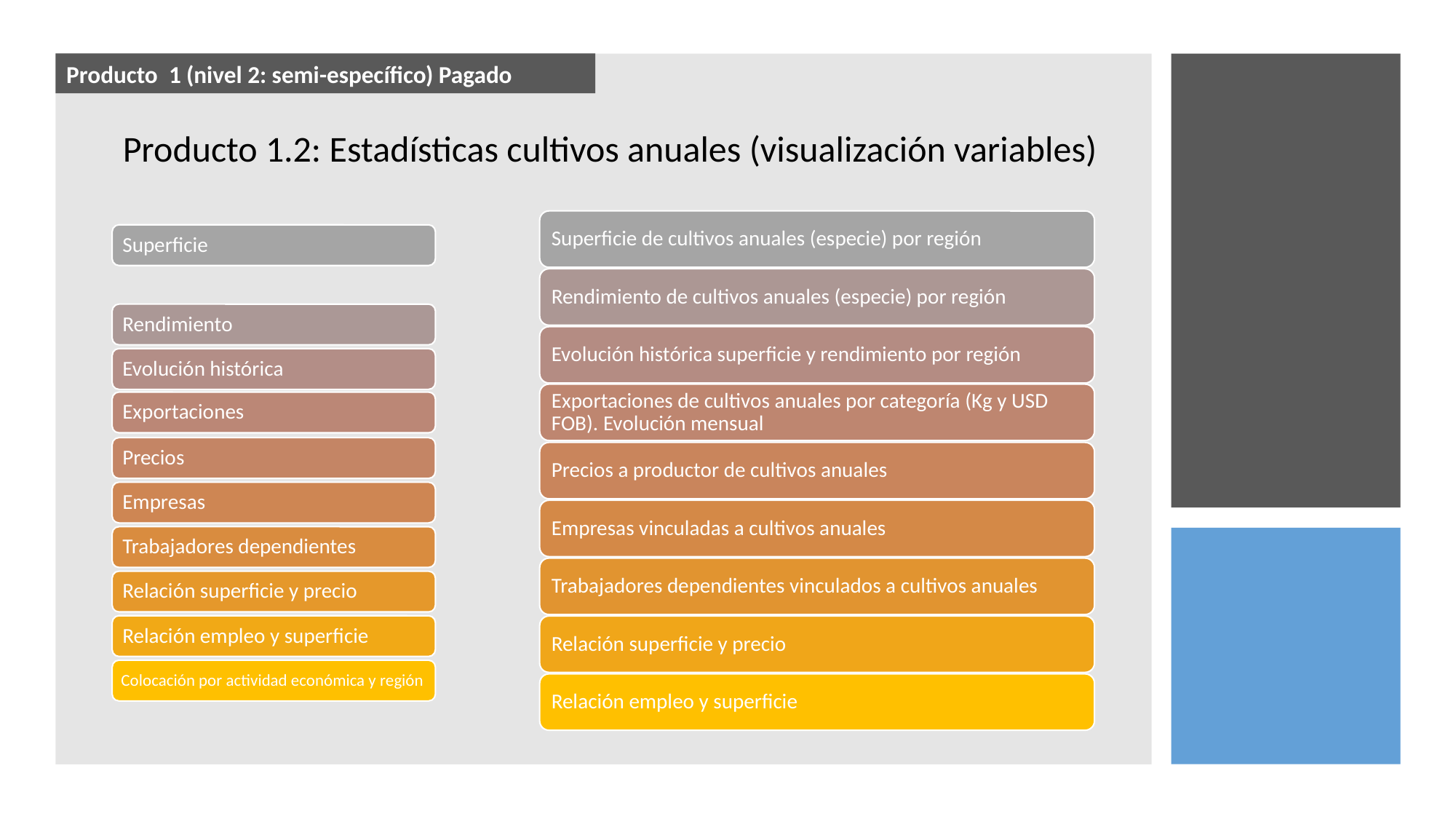

Producto  1 (nivel 2: semi-específico) Pagado

Producto 1.2: Estadísticas cultivos anuales (visualización variables)
Superficie de cultivos anuales (especie) por región
Rendimiento de cultivos anuales (especie) por región
Evolución histórica superficie y rendimiento por región
Exportaciones de cultivos anuales por categoría (Kg y USD FOB). Evolución mensual
Precios a productor de cultivos anuales
Empresas vinculadas a cultivos anuales
Trabajadores dependientes vinculados a cultivos anuales
Relación superficie y precio
Relación empleo y superficie
Superficie
Rendimiento
Evolución histórica
Exportaciones
Precios
Empresas
Trabajadores dependientes
Relación superficie y precio
Relación empleo y superficie
Colocación por actividad económica y región